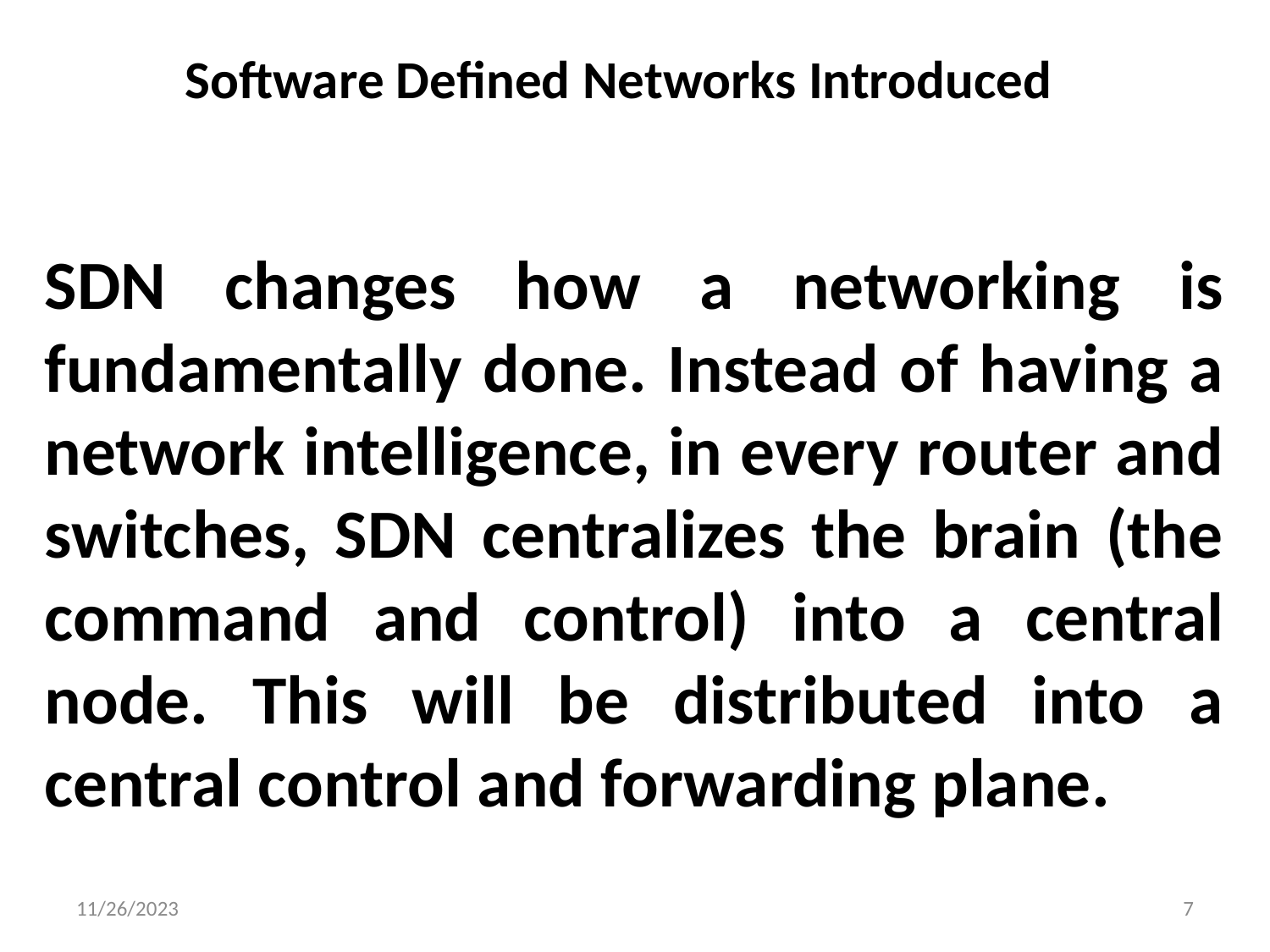

# Software Defined Networks Introduced

SDN changes how a networking is fundamentally done. Instead of having a network intelligence, in every router and switches, SDN centralizes the brain (the command and control) into a central node. This will be distributed into a central control and forwarding plane.

11/26/2023
7